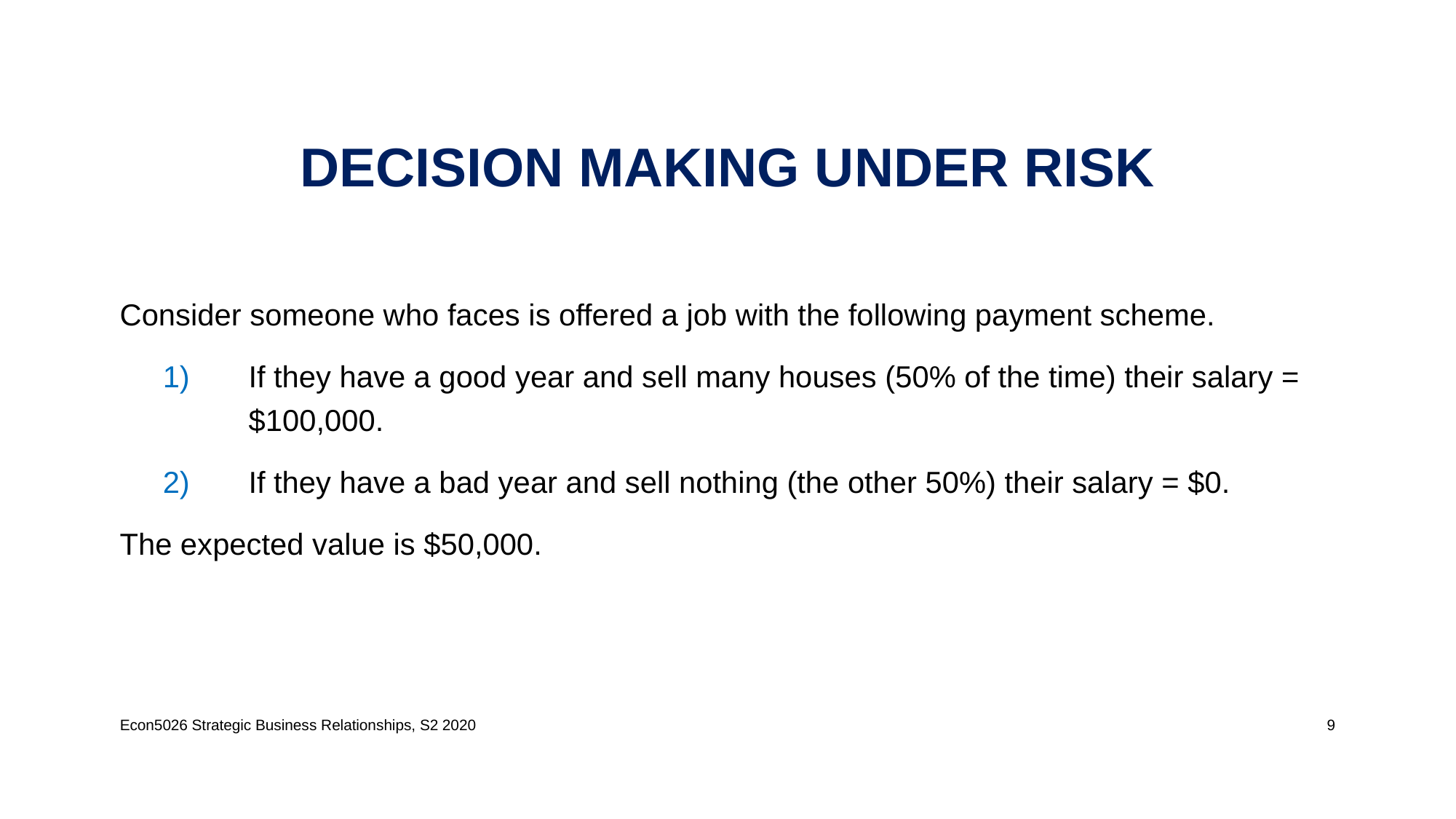

# Decision making under risk
Consider someone who faces is offered a job with the following payment scheme.
If they have a good year and sell many houses (50% of the time) their salary = $100,000.
If they have a bad year and sell nothing (the other 50%) their salary = $0.
The expected value is $50,000.
Econ5026 Strategic Business Relationships, S2 2020
9